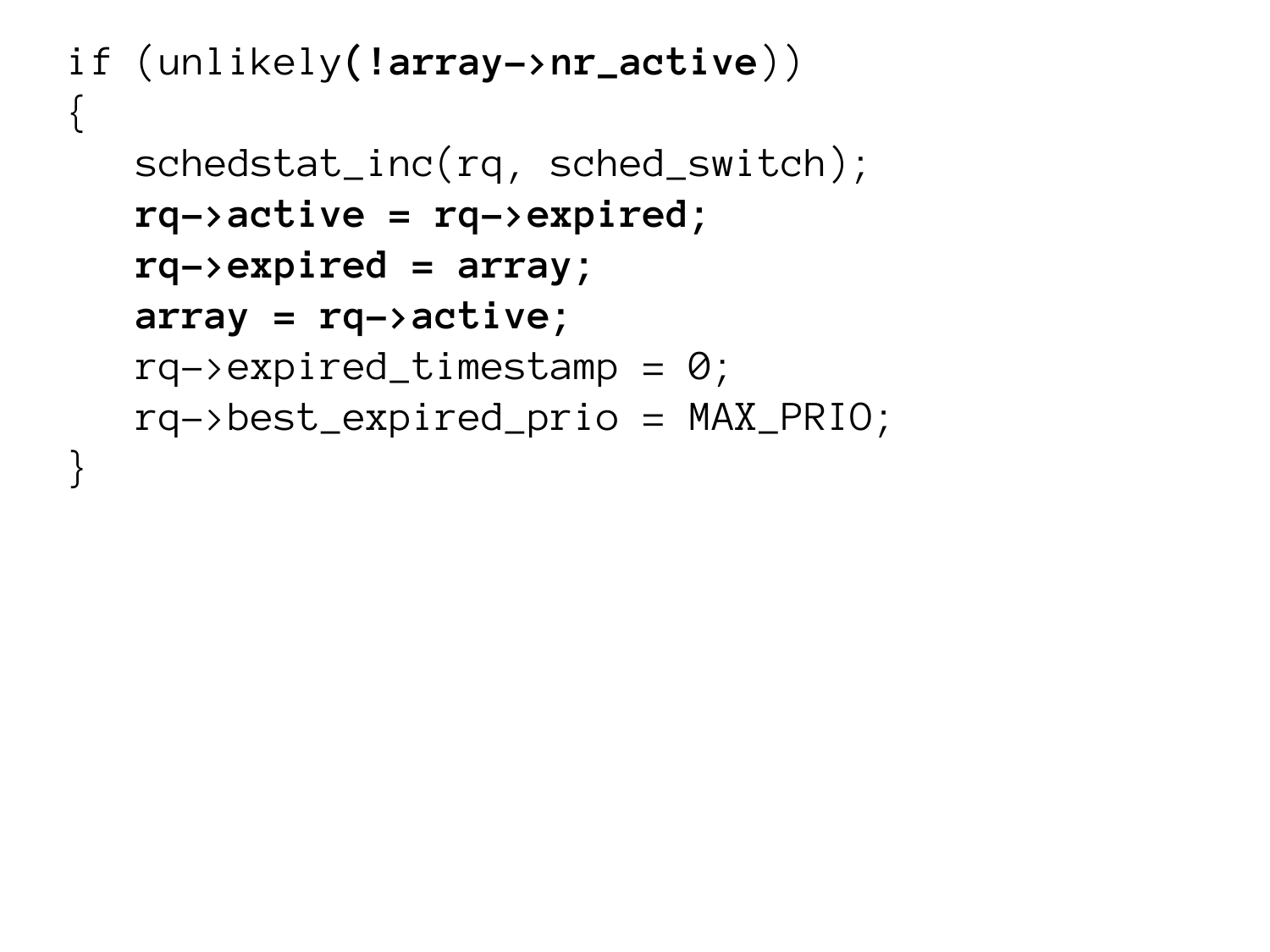

if (unlikely(!array->nr_active))
{
   schedstat_inc(rq, sched_switch);
   rq->active = rq->expired;
   rq->expired = array;
   array = rq->active;
   rq->expired_timestamp = 0;
   rq->best_expired_prio = MAX_PRIO;
}